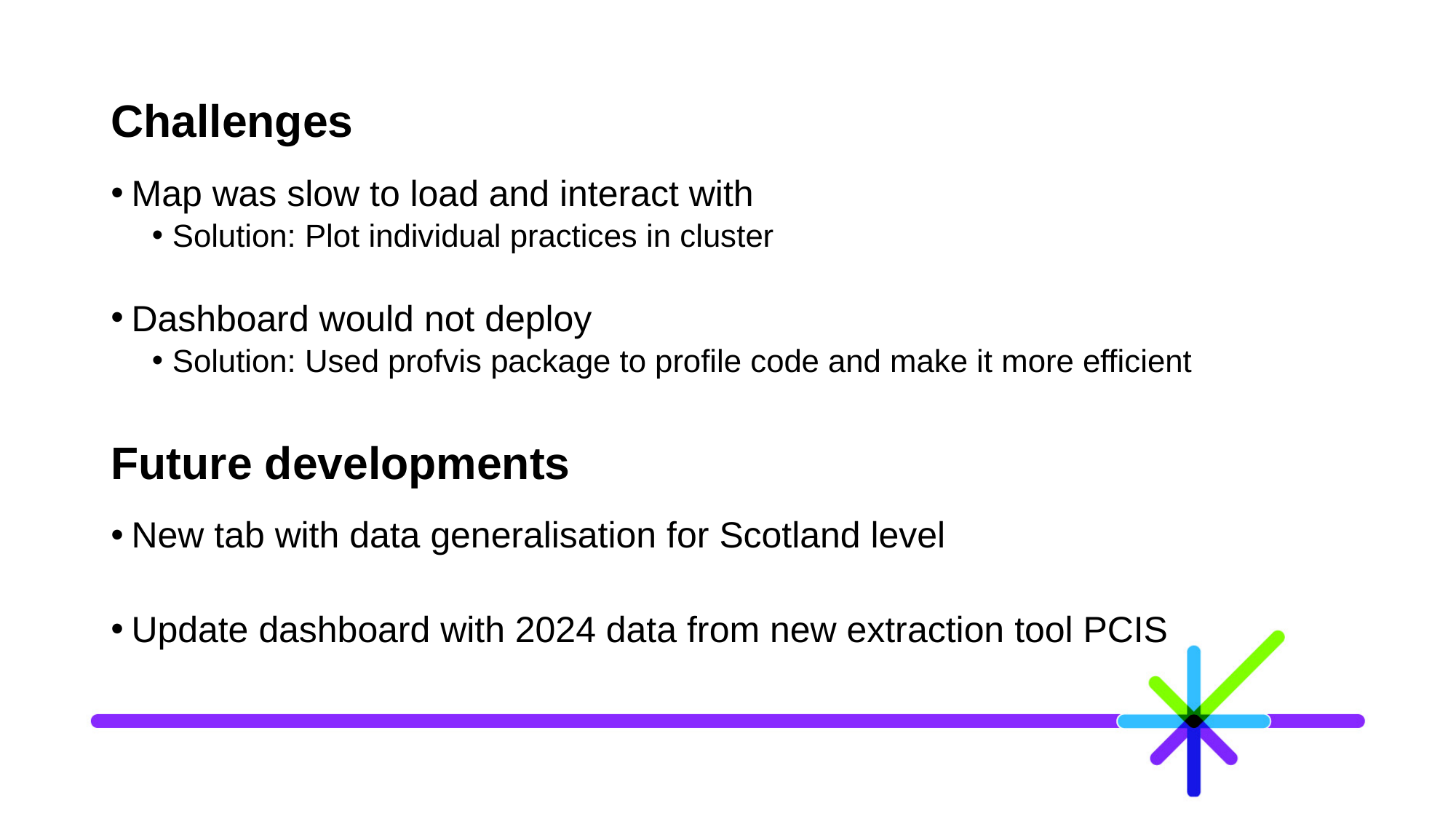

# Challenges
Map was slow to load and interact with
Solution: Plot individual practices in cluster
Dashboard would not deploy
Solution: Used profvis package to profile code and make it more efficient

Future developments
New tab with data generalisation for Scotland level
Update dashboard with 2024 data from new extraction tool PCIS